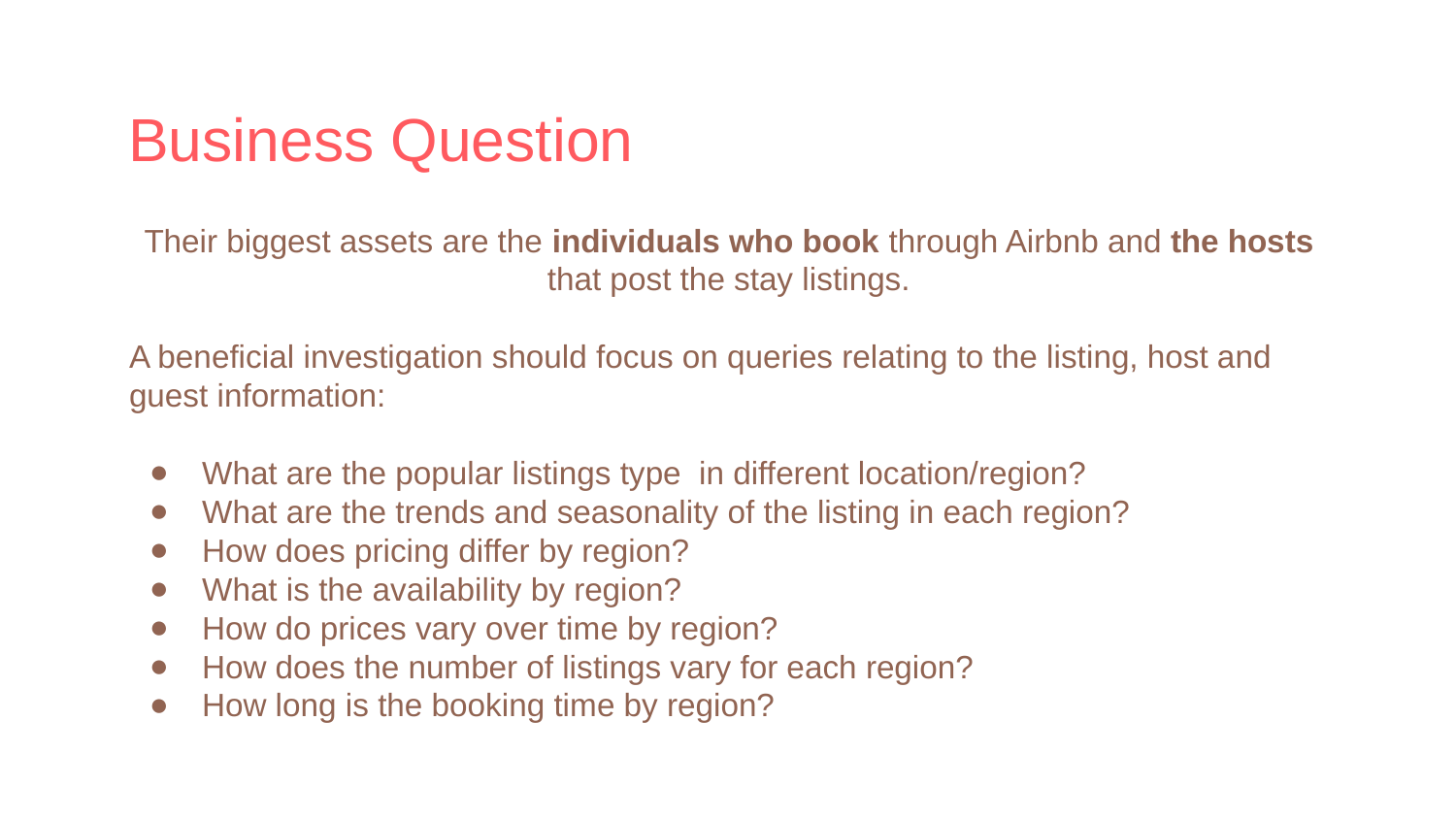

# Business Question
Their biggest assets are the individuals who book through Airbnb and the hosts that post the stay listings.

A beneficial investigation should focus on queries relating to the listing, host and guest information:

What are the popular listings type  in different location/region?
What are the trends and seasonality of the listing in each region?
How does pricing differ by region?
What is the availability by region?
How do prices vary over time by region?
How does the number of listings vary for each region?
How long is the booking time by region?